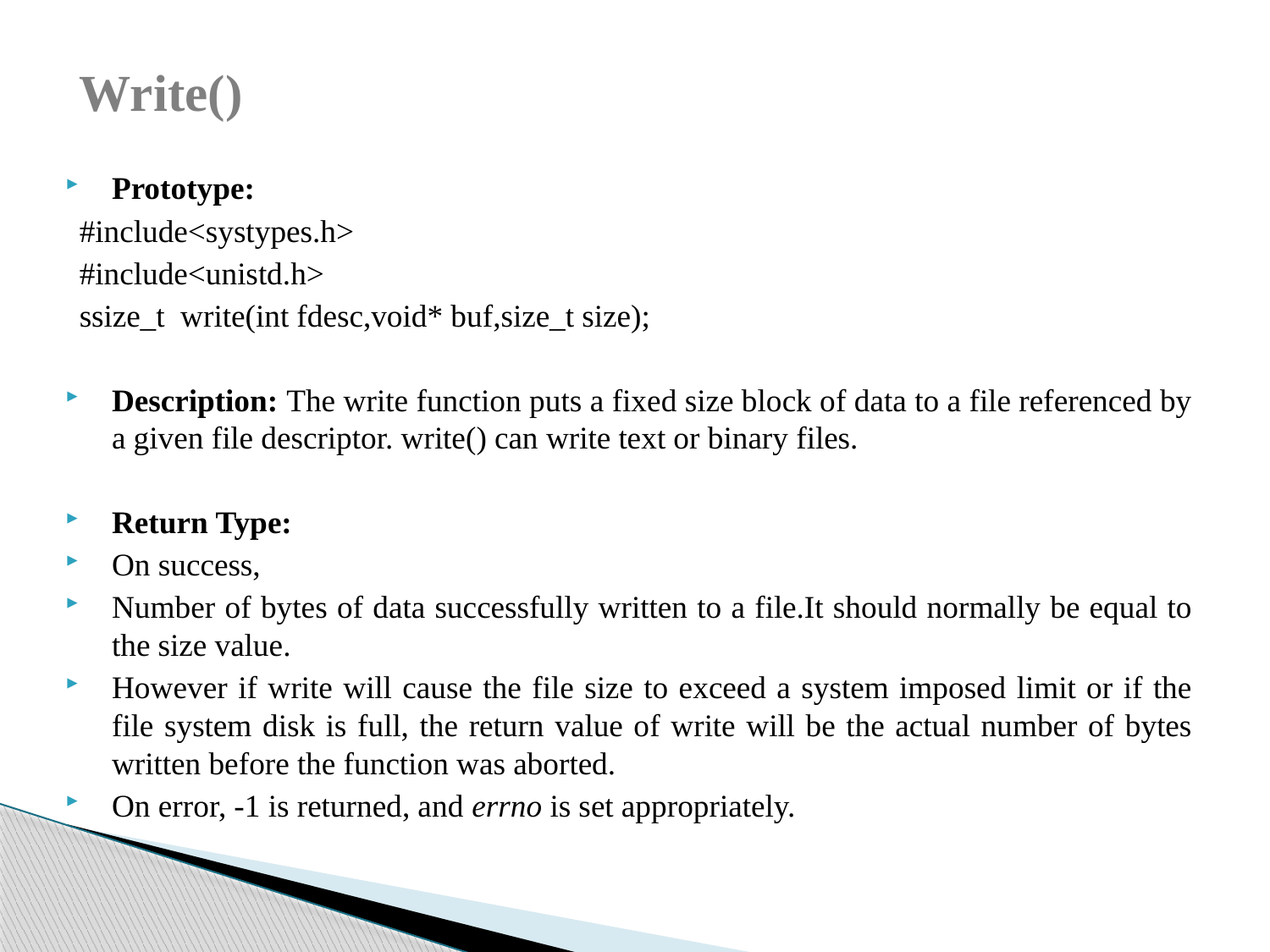

Write()

Prototype:
#include<systypes.h>
#include<unistd.h>
ssize_t  write(int fdesc,void* buf,size_t size);

Description: The write function puts a fixed size block of data to a file referenced by a given file descriptor. write() can write text or binary files.

Return Type:
On success,
Number of bytes of data successfully written to a file.It should normally be equal to the size value.
However if write will cause the file size to exceed a system imposed limit or if the file system disk is full, the return value of write will be the actual number of bytes written before the function was aborted.
On error, -1 is returned, and errno is set appropriately.